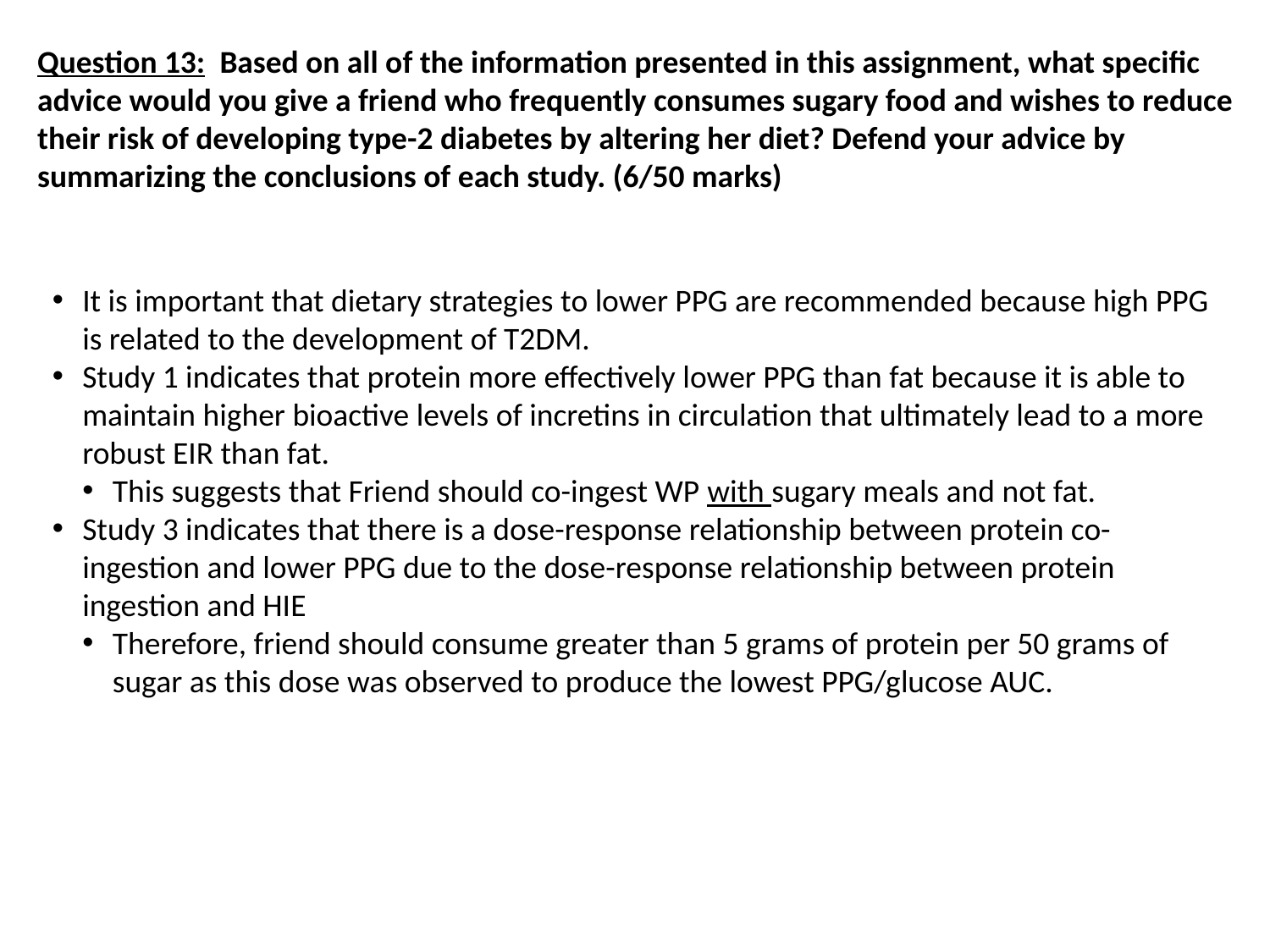

Question 13:  Based on all of the information presented in this assignment, what specific advice would you give a friend who frequently consumes sugary food and wishes to reduce their risk of developing type-2 diabetes by altering her diet? Defend your advice by summarizing the conclusions of each study. (6/50 marks)

It is important that dietary strategies to lower PPG are recommended because high PPG is related to the development of T2DM.
Study 1 indicates that protein more effectively lower PPG than fat because it is able to maintain higher bioactive levels of incretins in circulation that ultimately lead to a more robust EIR than fat.
This suggests that Friend should co-ingest WP with sugary meals and not fat.
Study 3 indicates that there is a dose-response relationship between protein co-ingestion and lower PPG due to the dose-response relationship between protein ingestion and HIE
Therefore, friend should consume greater than 5 grams of protein per 50 grams of sugar as this dose was observed to produce the lowest PPG/glucose AUC.